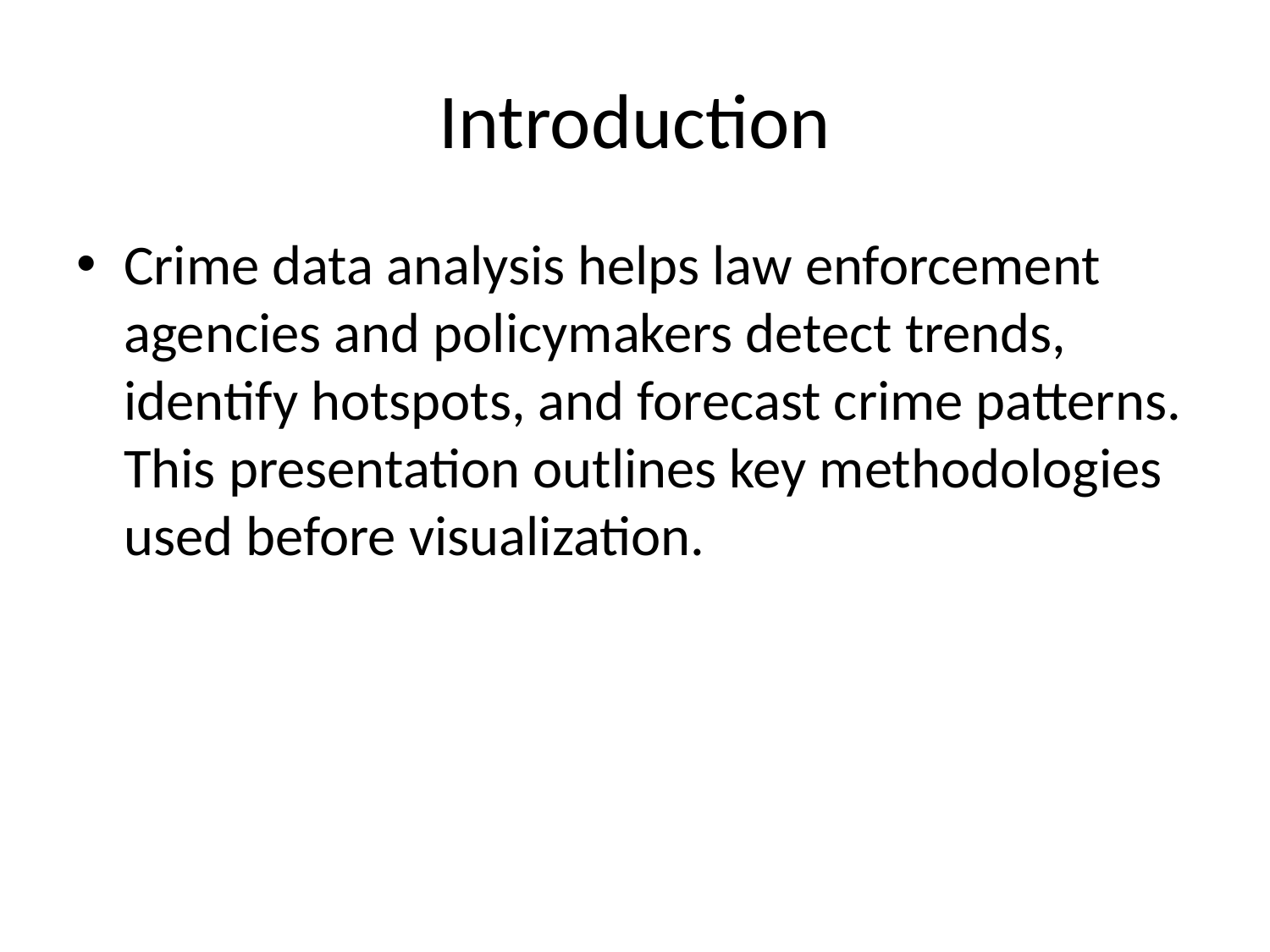

# Introduction
Crime data analysis helps law enforcement agencies and policymakers detect trends, identify hotspots, and forecast crime patterns. This presentation outlines key methodologies used before visualization.